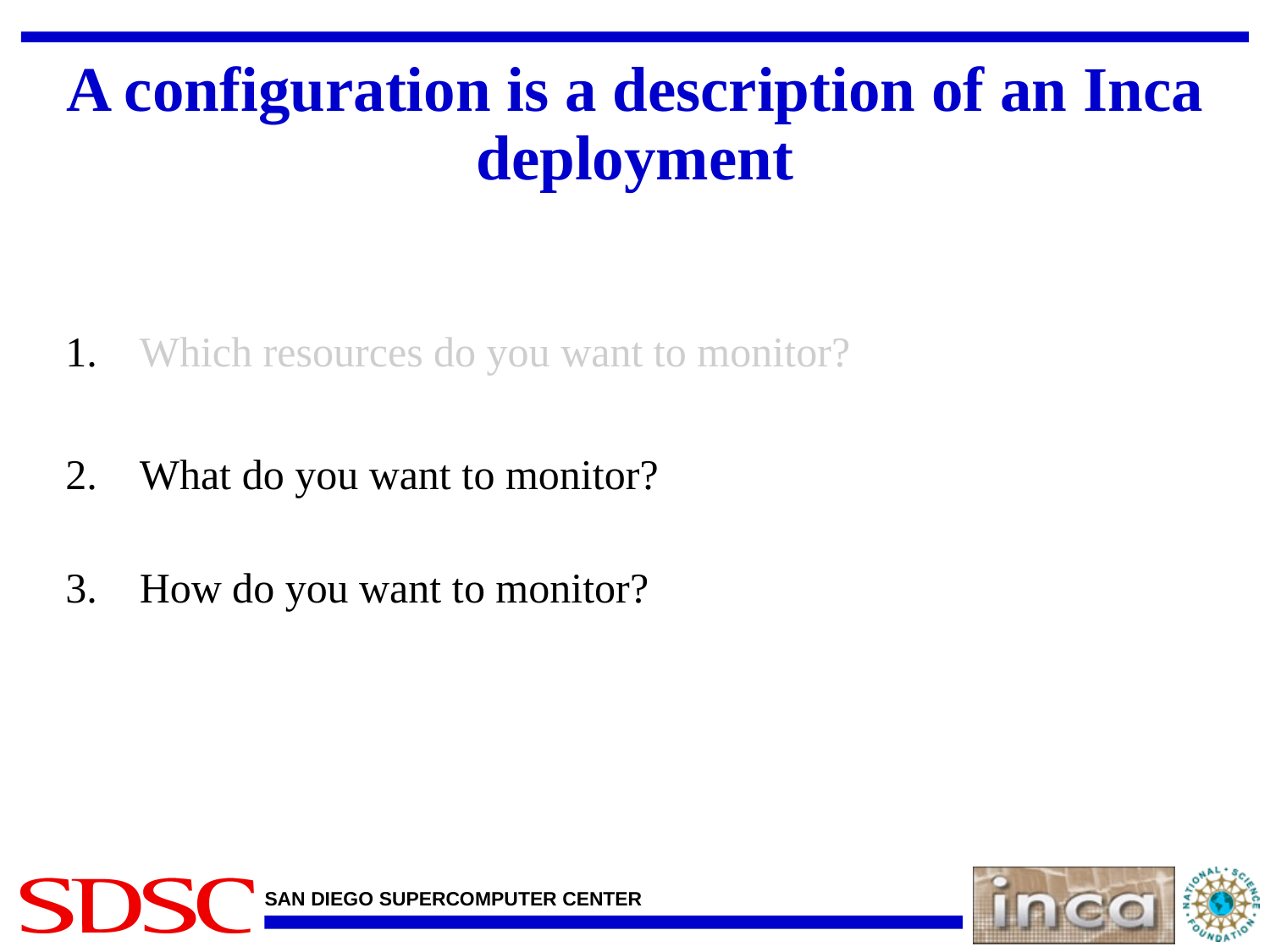

# A configuration is a description of an Inca deployment

Which resources do you want to monitor?

What do you want to monitor?

How do you want to monitor?